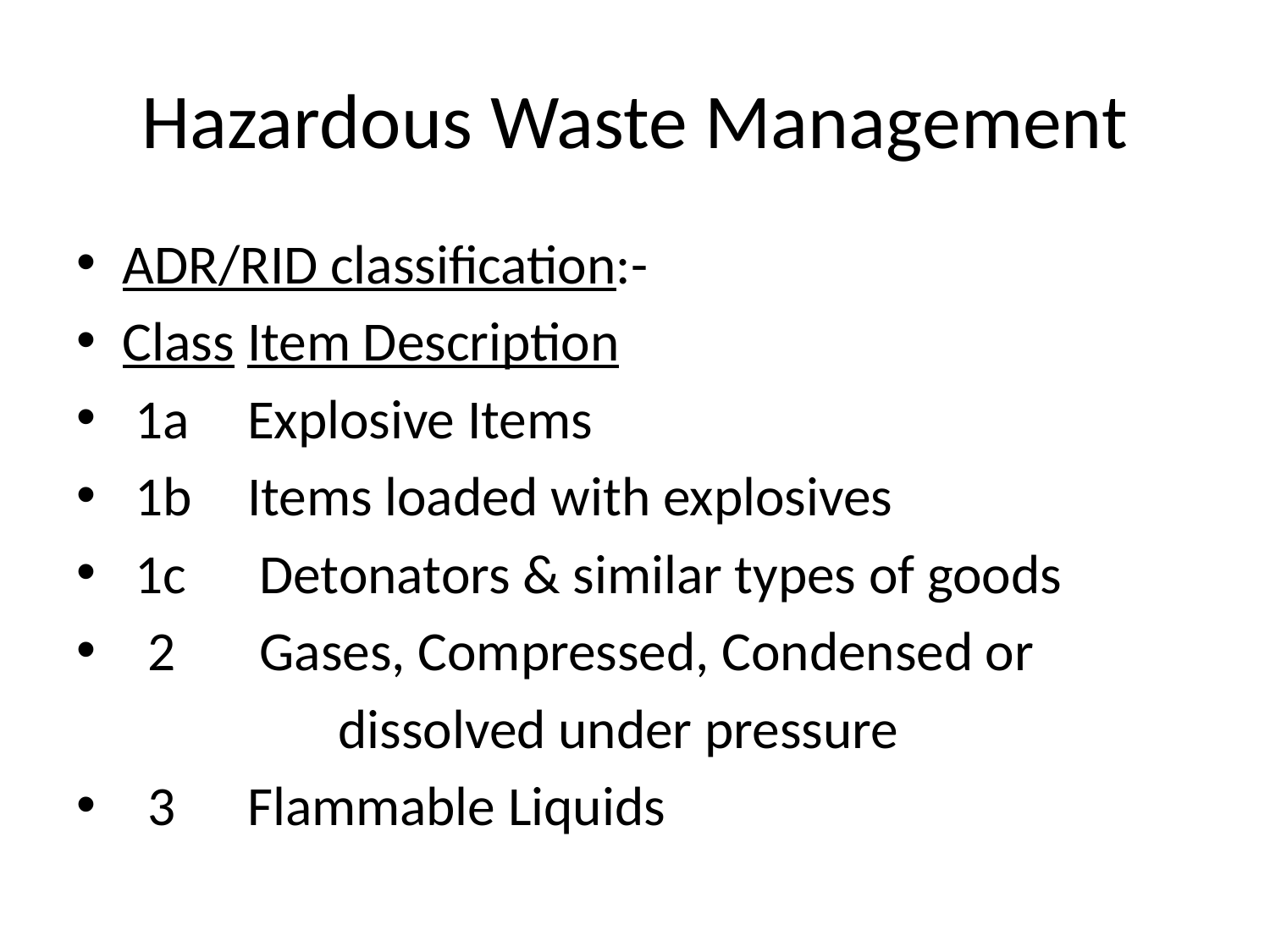

# Hazardous Waste Management
ADR/RID classification:-
Class 		Item Description
 1a			Explosive Items
 1b			Items loaded with explosives
 1c		 Detonators & similar types of goods
  2		 Gases, Compressed, Condensed or
                     dissolved under pressure
  3		Flammable Liquids